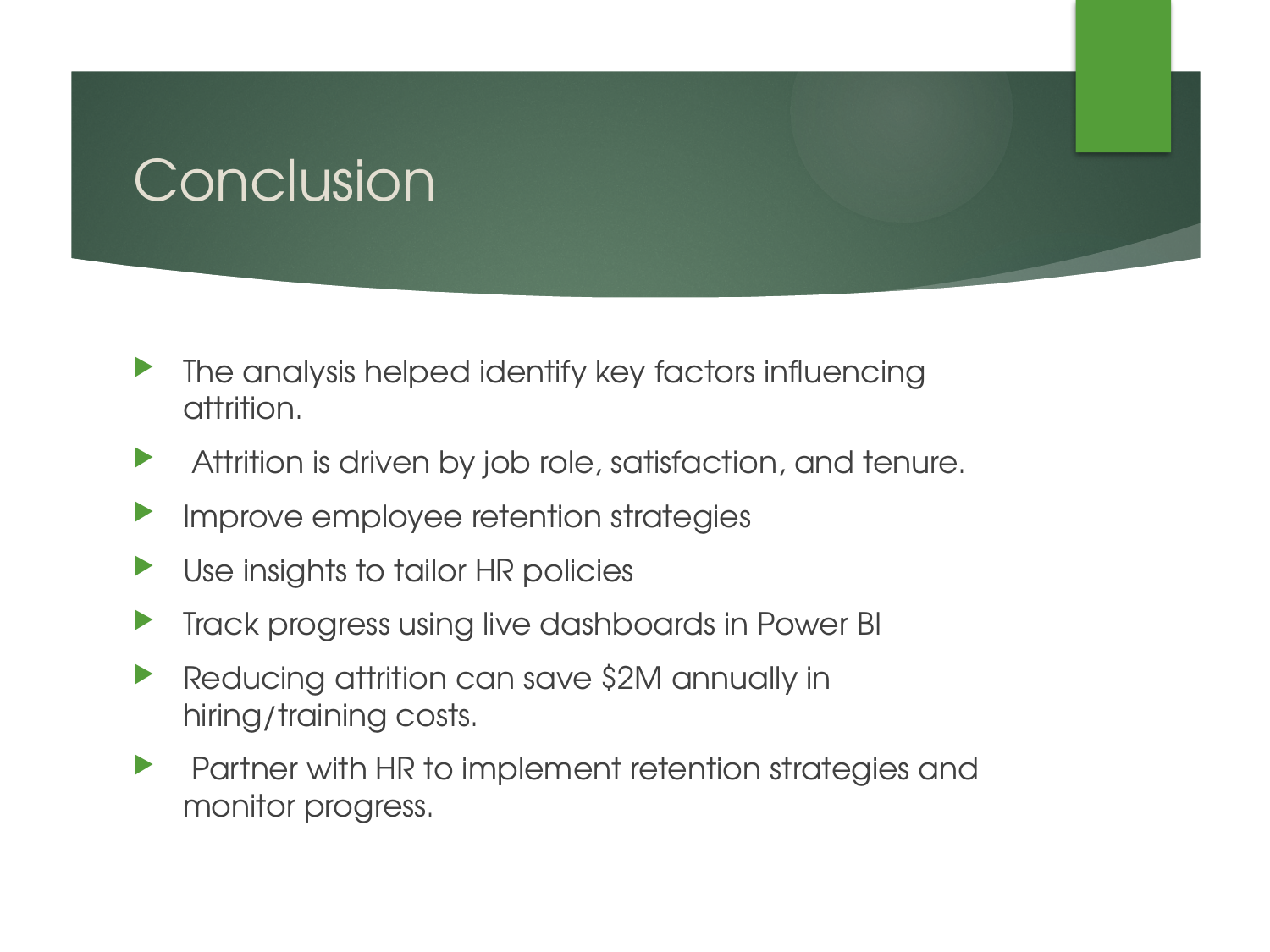

# Conclusion
The analysis helped identify key factors influencing attrition.
 Attrition is driven by job role, satisfaction, and tenure.
Improve employee retention strategies
Use insights to tailor HR policies
Track progress using live dashboards in Power BI
Reducing attrition can save $2M annually in hiring/training costs.
 Partner with HR to implement retention strategies and monitor progress.